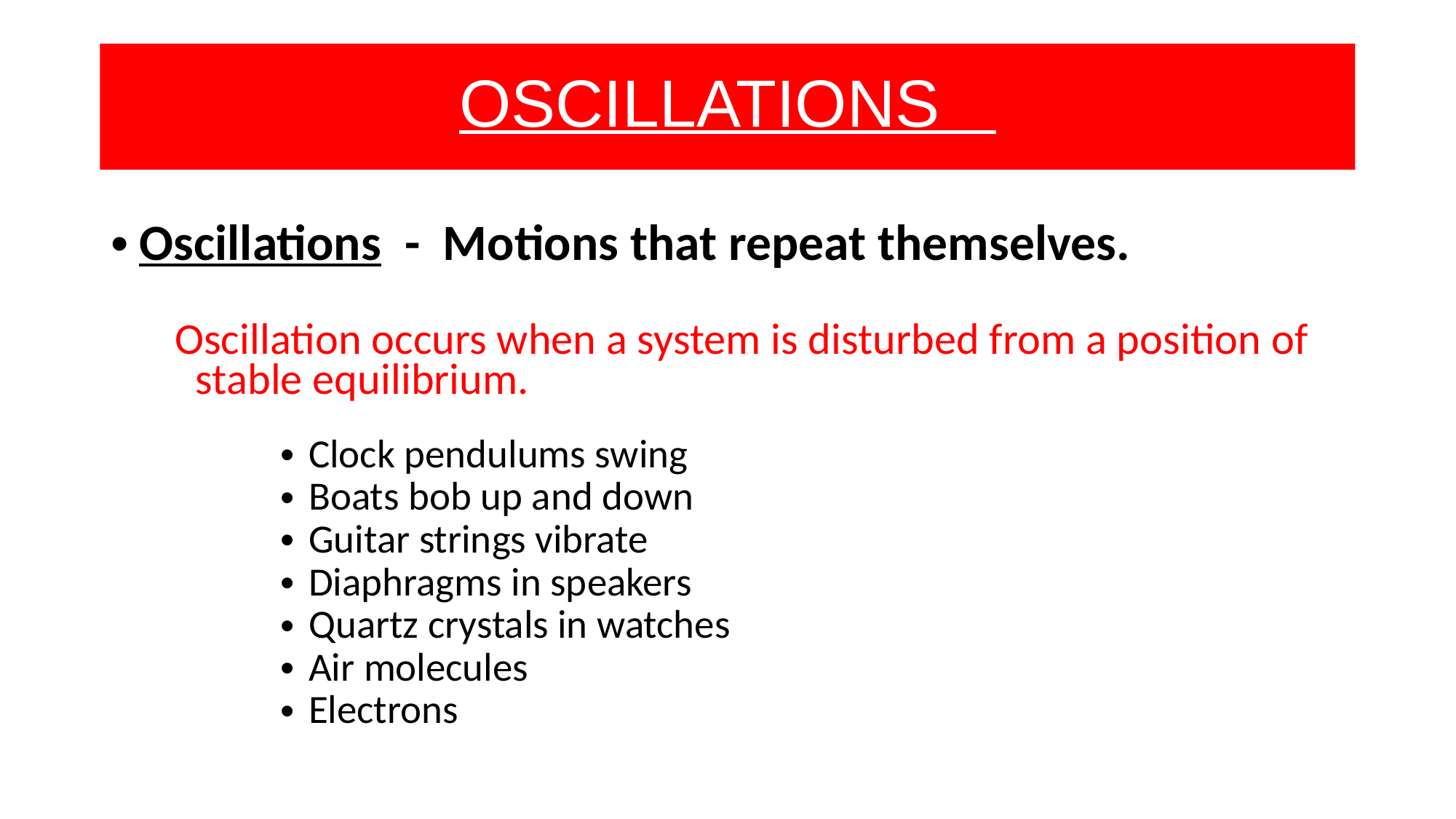

# OSCILLATIONS
Oscillations  -  Motions that repeat themselves.

 Oscillation occurs when a system is disturbed from a position of stable equilibrium.

Clock pendulums swing
Boats bob up and down
Guitar strings vibrate
Diaphragms in speakers
Quartz crystals in watches
Air molecules
Electrons